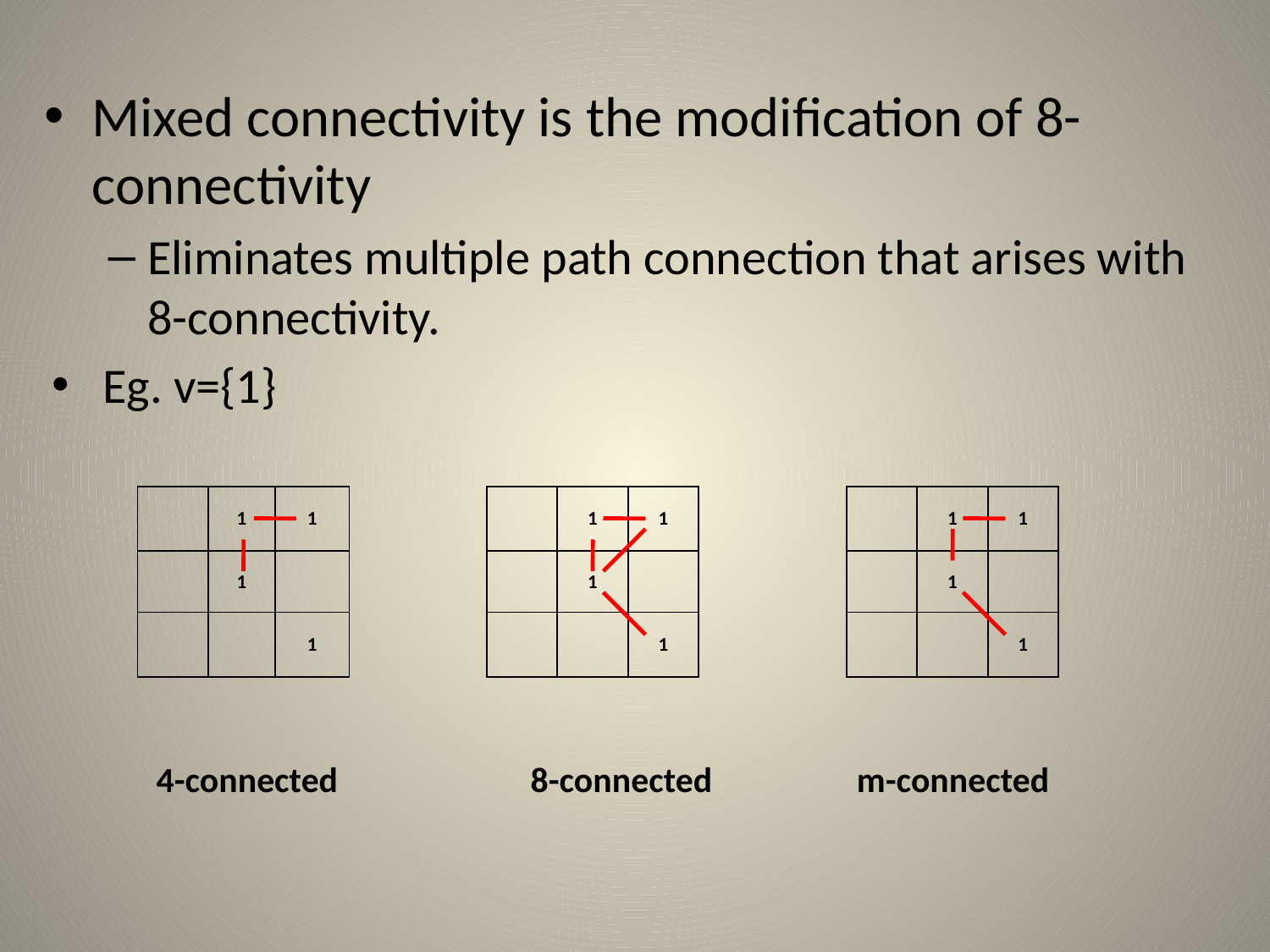

Mixed connectivity is the modification of 8- connectivity
Eliminates multiple path connection that arises with 8-connectivity.
 Eg. v={1}

             4-connected                        8-connected                  m-connected

|  | 1 | 1 |
| --- | --- | --- |
|  | 1 |  |
|  |  | 1 |
|  | 1 | 1 |
| --- | --- | --- |
|  | 1 |  |
|  |  | 1 |
|  | 1 | 1 |
| --- | --- | --- |
|  | 1 |  |
|  |  | 1 |